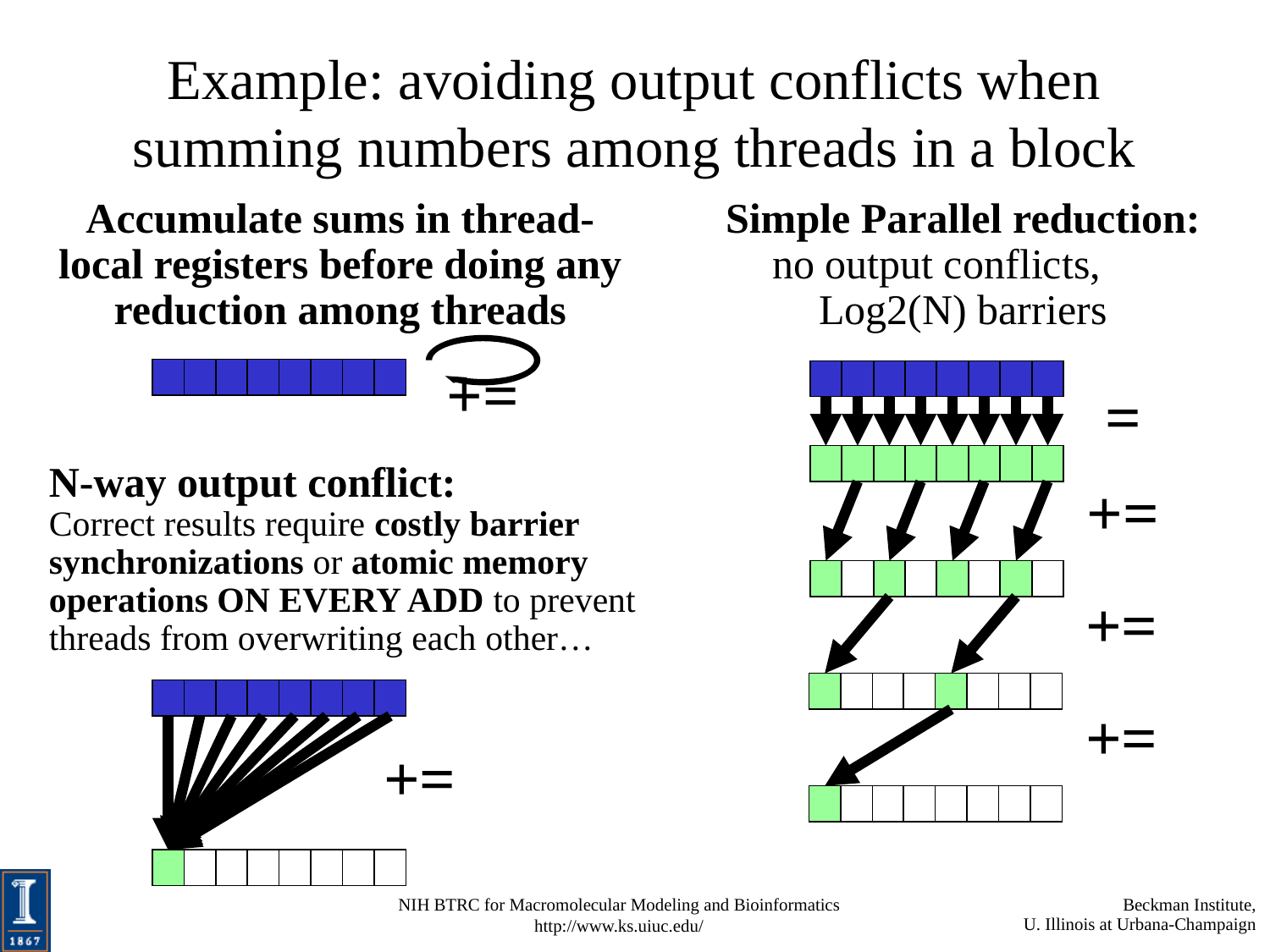

# Example: avoiding output conflicts when summing numbers among threads in a block
Accumulate sums in thread-local registers before doing any reduction among threads
Simple Parallel reduction: no output conflicts,      Log2(N) barriers

+=

=

N-way output conflict:                 Correct results require costly barrier synchronizations or atomic memory operations ON EVERY ADD to prevent threads from overwriting each other…
+=

+=

+=
+=